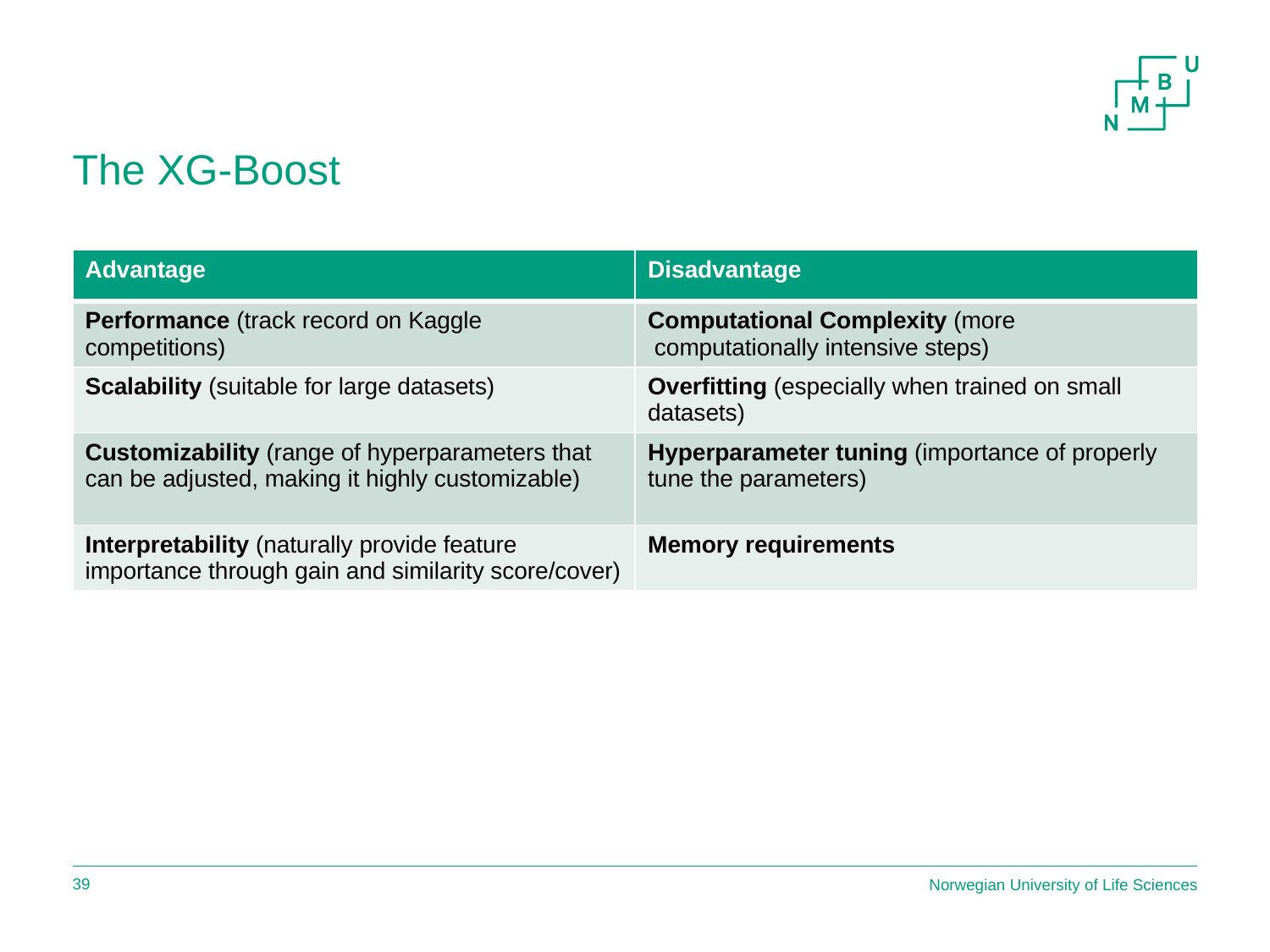

# The XG-Boost
| Advantage | Disadvantage |
| --- | --- |
| Performance (track record on Kaggle competitions) | Computational Complexity (more  computationally intensive steps) |
| Scalability (suitable for large datasets) | Overfitting (especially when trained on small datasets) |
| Customizability (range of hyperparameters that can be adjusted, making it highly customizable) | Hyperparameter tuning (importance of properly tune the parameters) |
| Interpretability (naturally provide feature importance through gain and similarity score/cover) | Memory requirements |
Norwegian University of Life Sciences
39